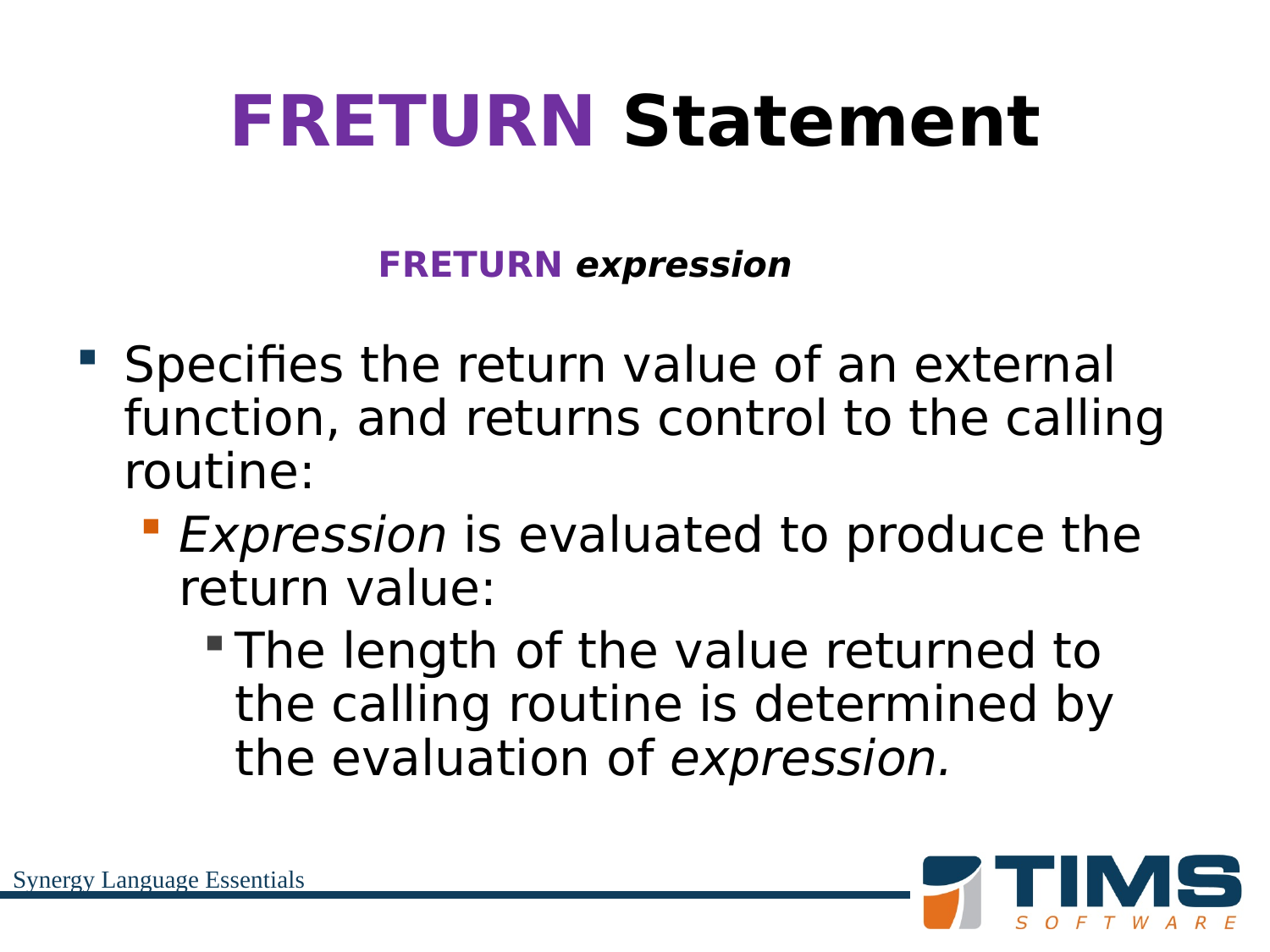

# FRETURN Statement
			FRETURN expression

Specifies the return value of an external function, and returns control to the calling routine:
Expression is evaluated to produce the return value:
The length of the value returned to the calling routine is determined by the evaluation of expression.
Synergy Language Essentials